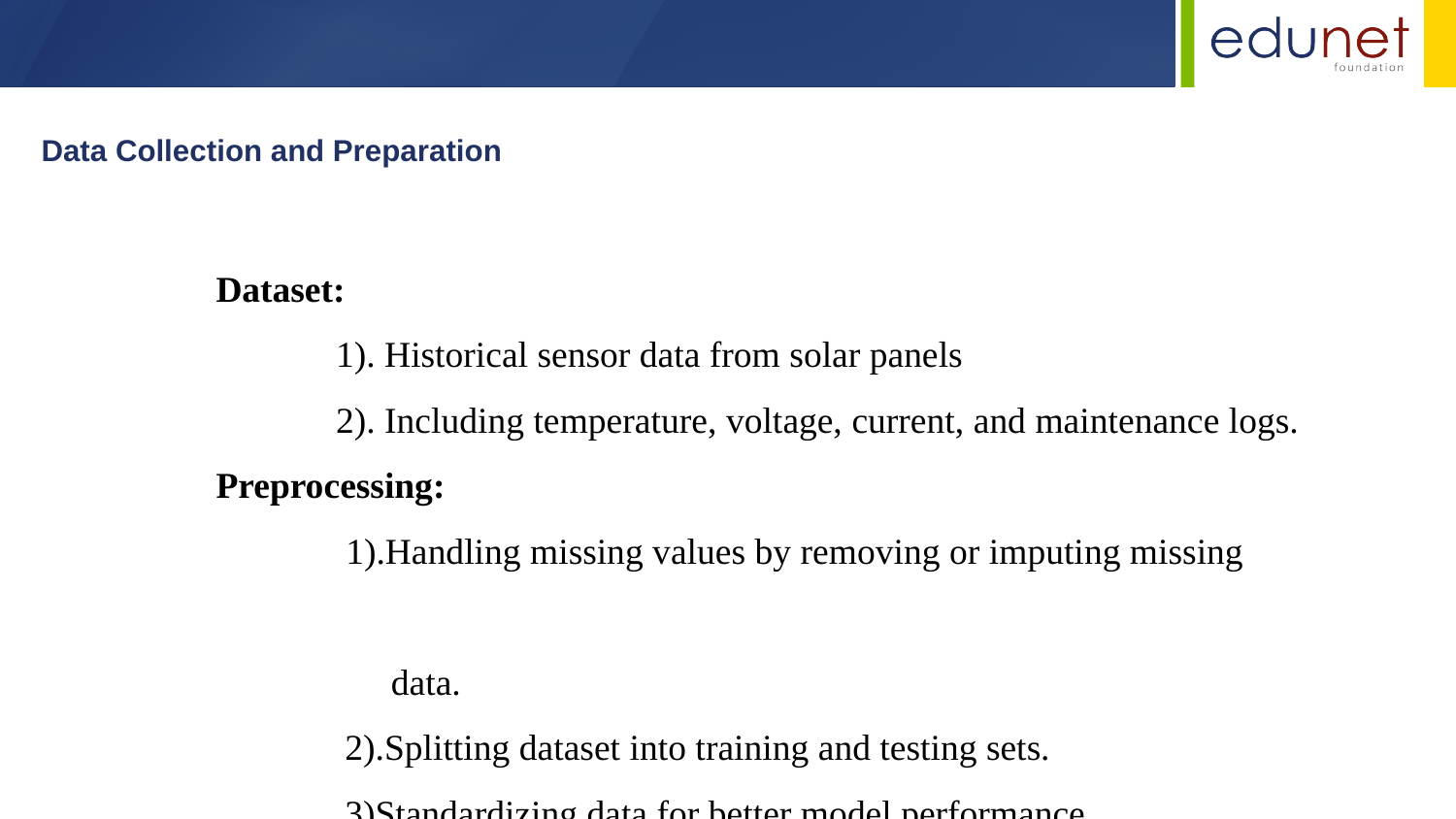

Data Collection and Preparation
Dataset:
             1). Historical sensor data from solar panels
             2). Including temperature, voltage, current, and maintenance logs.
Preprocessing:
              1).Handling missing values by removing or imputing missing
                   data.
              2).Splitting dataset into training and testing sets.
              3)Standardizing data for better model performance.